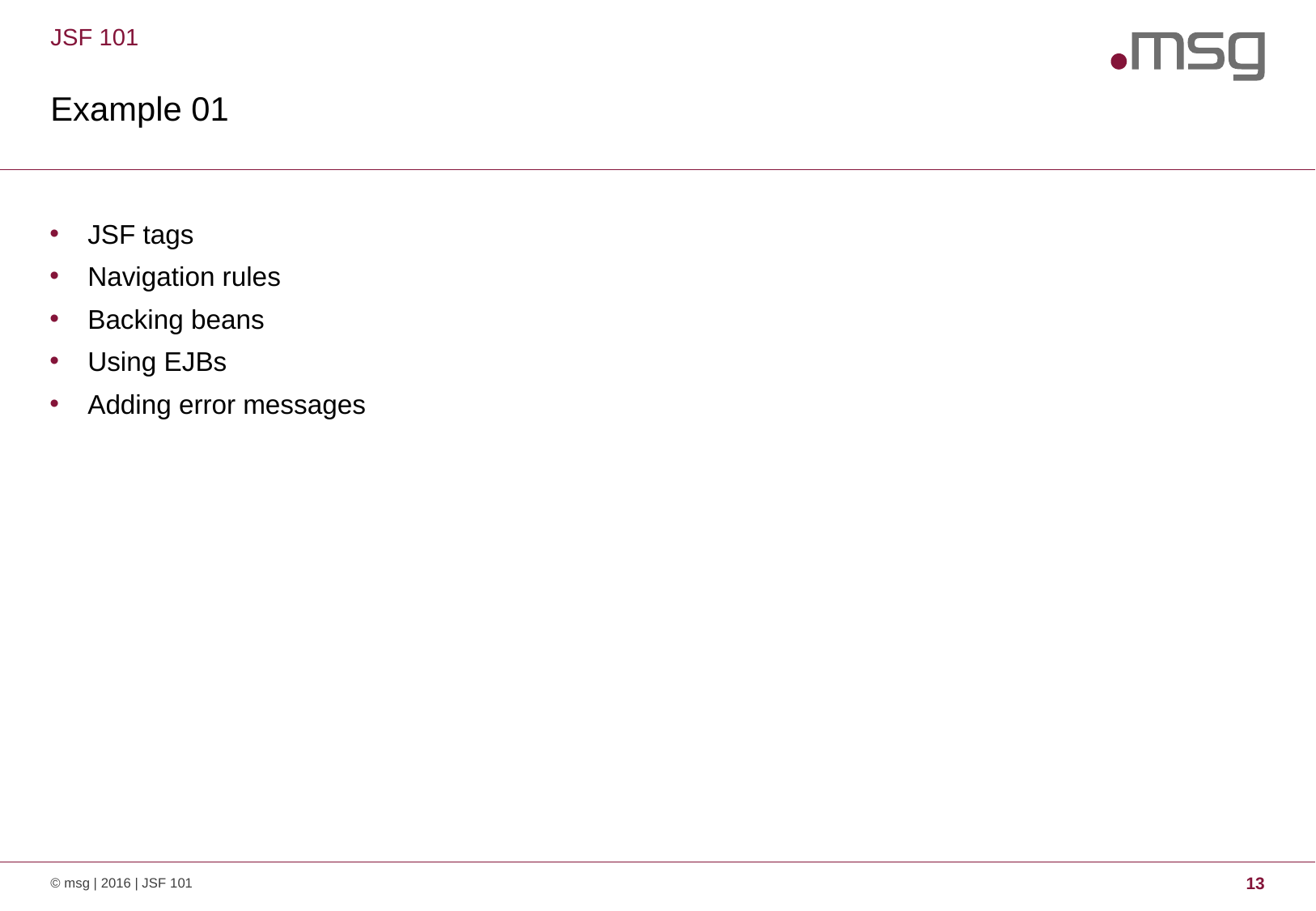

JSF 101
# Example 01
JSF tags
Navigation rules
Backing beans
Using EJBs
Adding error messages

© msg | 2016 | JSF 101
13